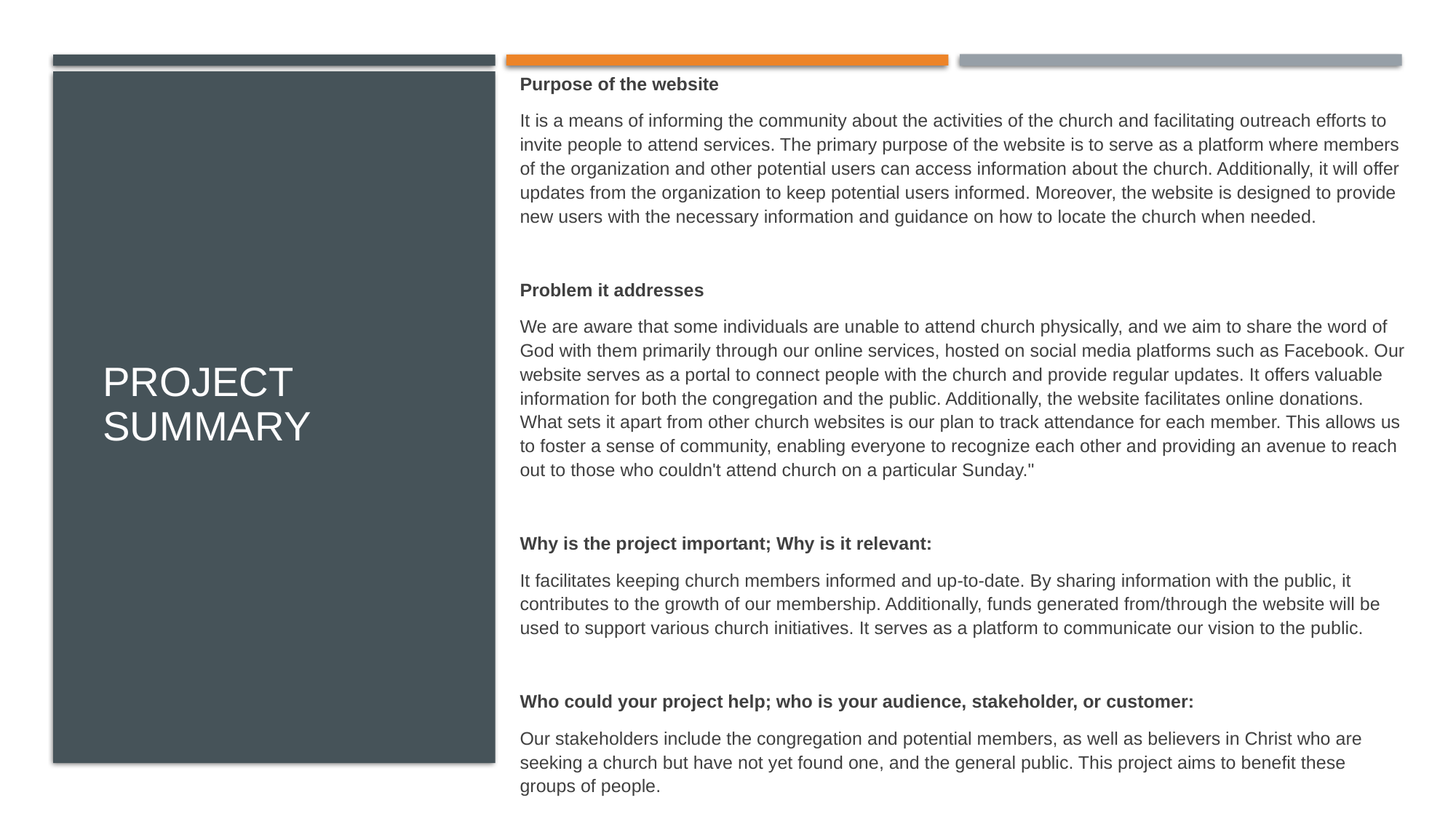

Purpose of the website
It is a means of informing the community about the activities of the church and facilitating outreach efforts to invite people to attend services. The primary purpose of the website is to serve as a platform where members of the organization and other potential users can access information about the church. Additionally, it will offer updates from the organization to keep potential users informed. Moreover, the website is designed to provide new users with the necessary information and guidance on how to locate the church when needed.

Problem it addresses
We are aware that some individuals are unable to attend church physically, and we aim to share the word of God with them primarily through our online services, hosted on social media platforms such as Facebook. Our website serves as a portal to connect people with the church and provide regular updates. It offers valuable information for both the congregation and the public. Additionally, the website facilitates online donations. What sets it apart from other church websites is our plan to track attendance for each member. This allows us to foster a sense of community, enabling everyone to recognize each other and providing an avenue to reach out to those who couldn't attend church on a particular Sunday."

Why is the project important; Why is it relevant:
It facilitates keeping church members informed and up-to-date. By sharing information with the public, it contributes to the growth of our membership. Additionally, funds generated from/through the website will be used to support various church initiatives. It serves as a platform to communicate our vision to the public.

Who could your project help; who is your audience, stakeholder, or customer:
Our stakeholders include the congregation and potential members, as well as believers in Christ who are seeking a church but have not yet found one, and the general public. This project aims to benefit these groups of people.
# Project SUmmary